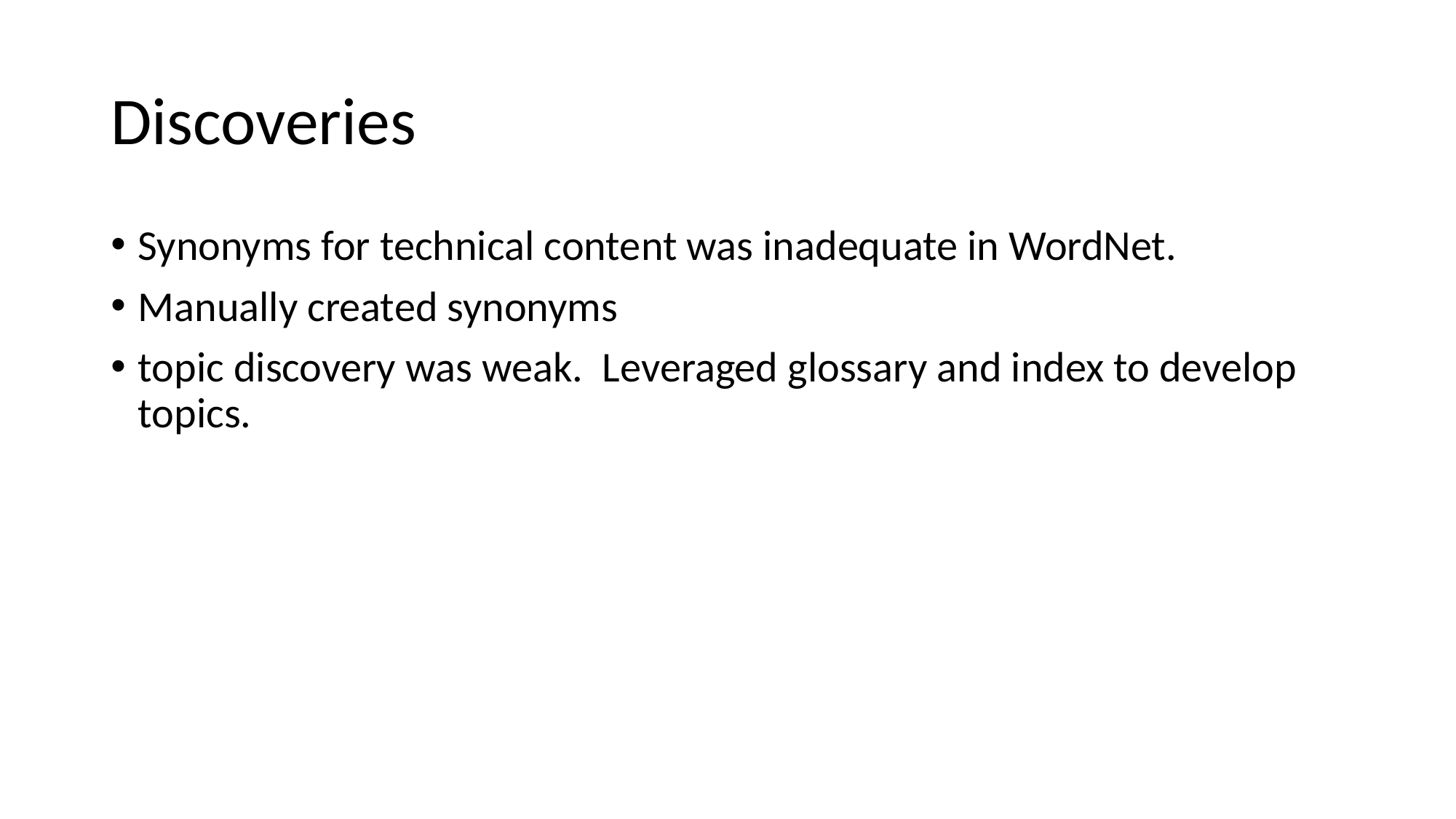

# Discoveries
Synonyms for technical content was inadequate in WordNet.
Manually created synonyms
topic discovery was weak.  Leveraged glossary and index to develop topics.